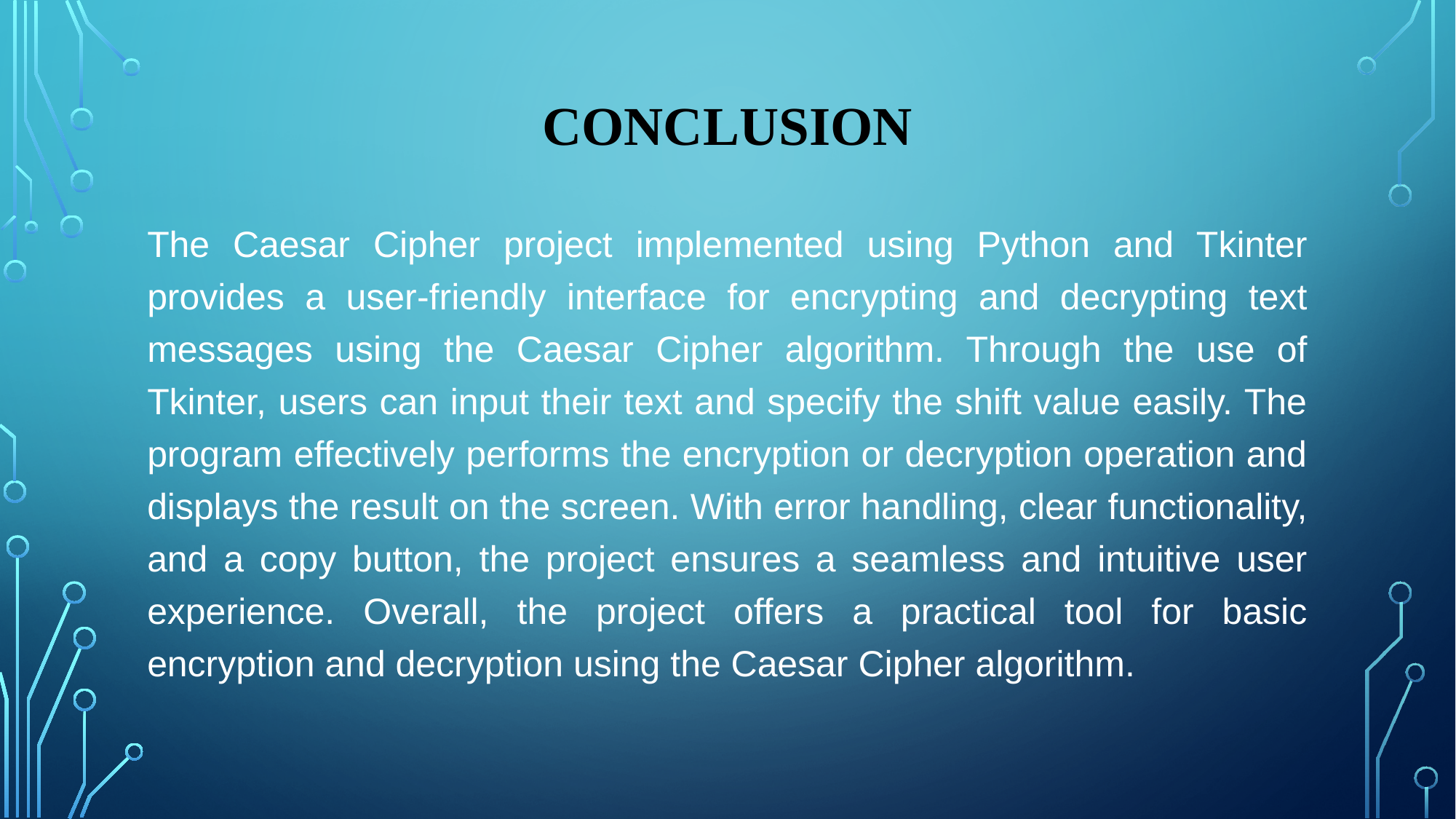

# Conclusion
The Caesar Cipher project implemented using Python and Tkinter provides a user-friendly interface for encrypting and decrypting text messages using the Caesar Cipher algorithm. Through the use of Tkinter, users can input their text and specify the shift value easily. The program effectively performs the encryption or decryption operation and displays the result on the screen. With error handling, clear functionality, and a copy button, the project ensures a seamless and intuitive user experience. Overall, the project offers a practical tool for basic encryption and decryption using the Caesar Cipher algorithm.